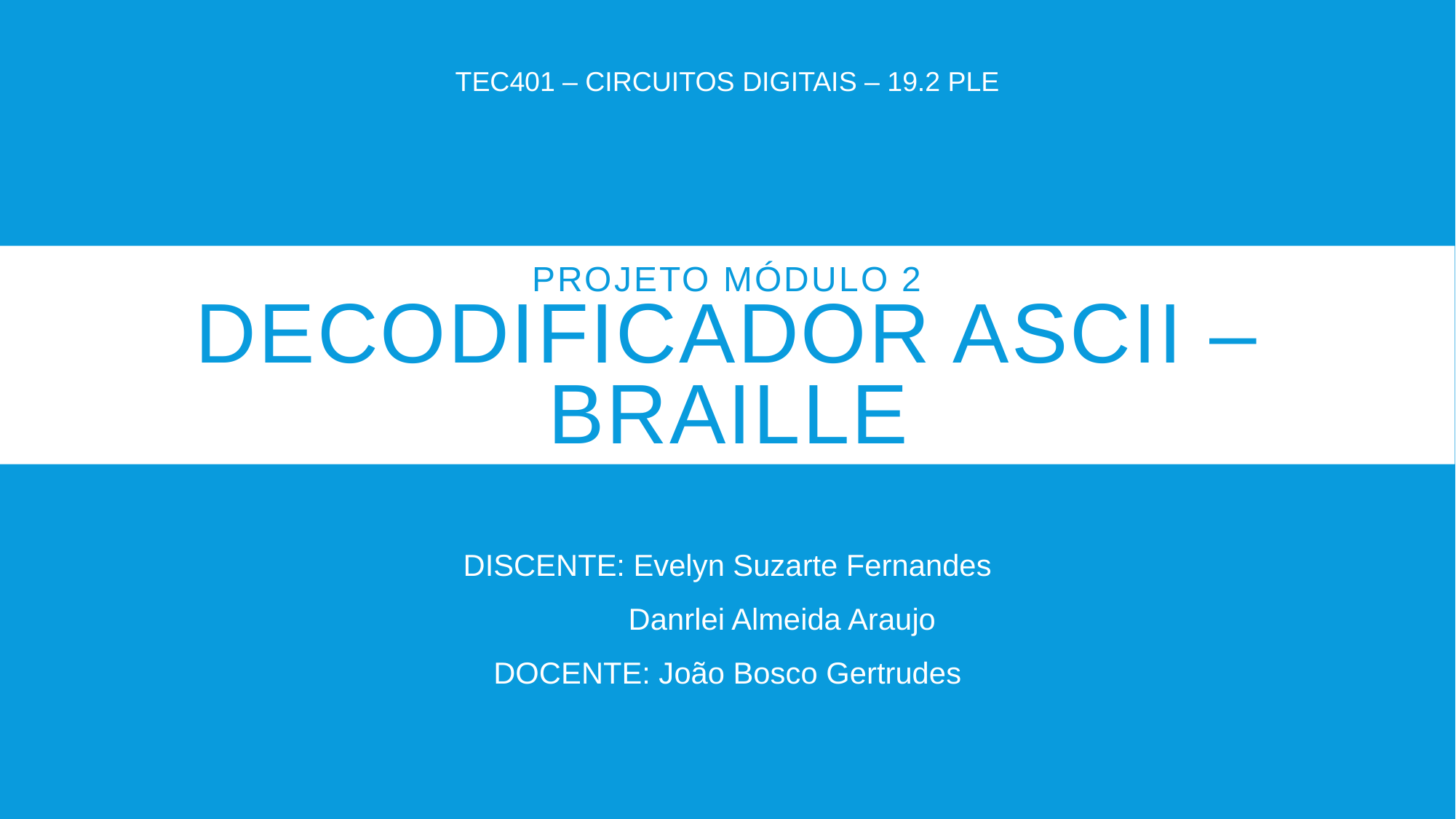

TEC401 – CIRCUITOS DIGITAIS – 19.2 PLE
# Projeto módulo 2 DECODIFICADOR ASCII – BRAILLE
DISCENTE: Evelyn Suzarte Fernandes
	Danrlei Almeida Araujo
DOCENTE: João Bosco Gertrudes